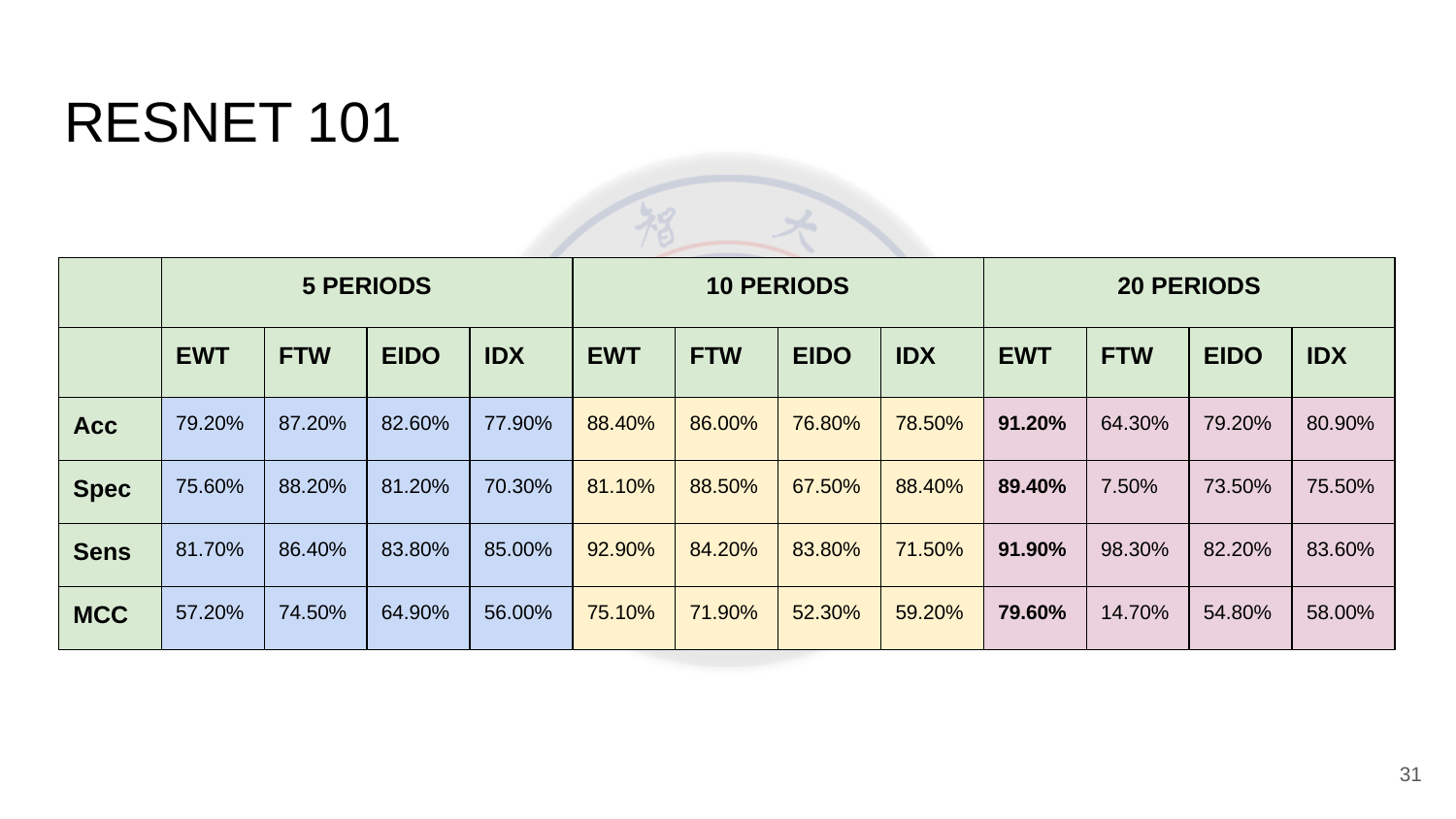

# RESNET 101

|  | 5 PERIODS |  |  |  | 10 PERIODS |  |  |  | 20 PERIODS |  |  |  |
| --- | --- | --- | --- | --- | --- | --- | --- | --- | --- | --- | --- | --- |
|  | EWT | FTW | EIDO | IDX | EWT | FTW | EIDO | IDX | EWT | FTW | EIDO | IDX |
| Acc | 79.20% | 87.20% | 82.60% | 77.90% | 88.40% | 86.00% | 76.80% | 78.50% | 91.20% | 64.30% | 79.20% | 80.90% |
| Spec | 75.60% | 88.20% | 81.20% | 70.30% | 81.10% | 88.50% | 67.50% | 88.40% | 89.40% | 7.50% | 73.50% | 75.50% |
| Sens | 81.70% | 86.40% | 83.80% | 85.00% | 92.90% | 84.20% | 83.80% | 71.50% | 91.90% | 98.30% | 82.20% | 83.60% |
| MCC | 57.20% | 74.50% | 64.90% | 56.00% | 75.10% | 71.90% | 52.30% | 59.20% | 79.60% | 14.70% | 54.80% | 58.00% |
31